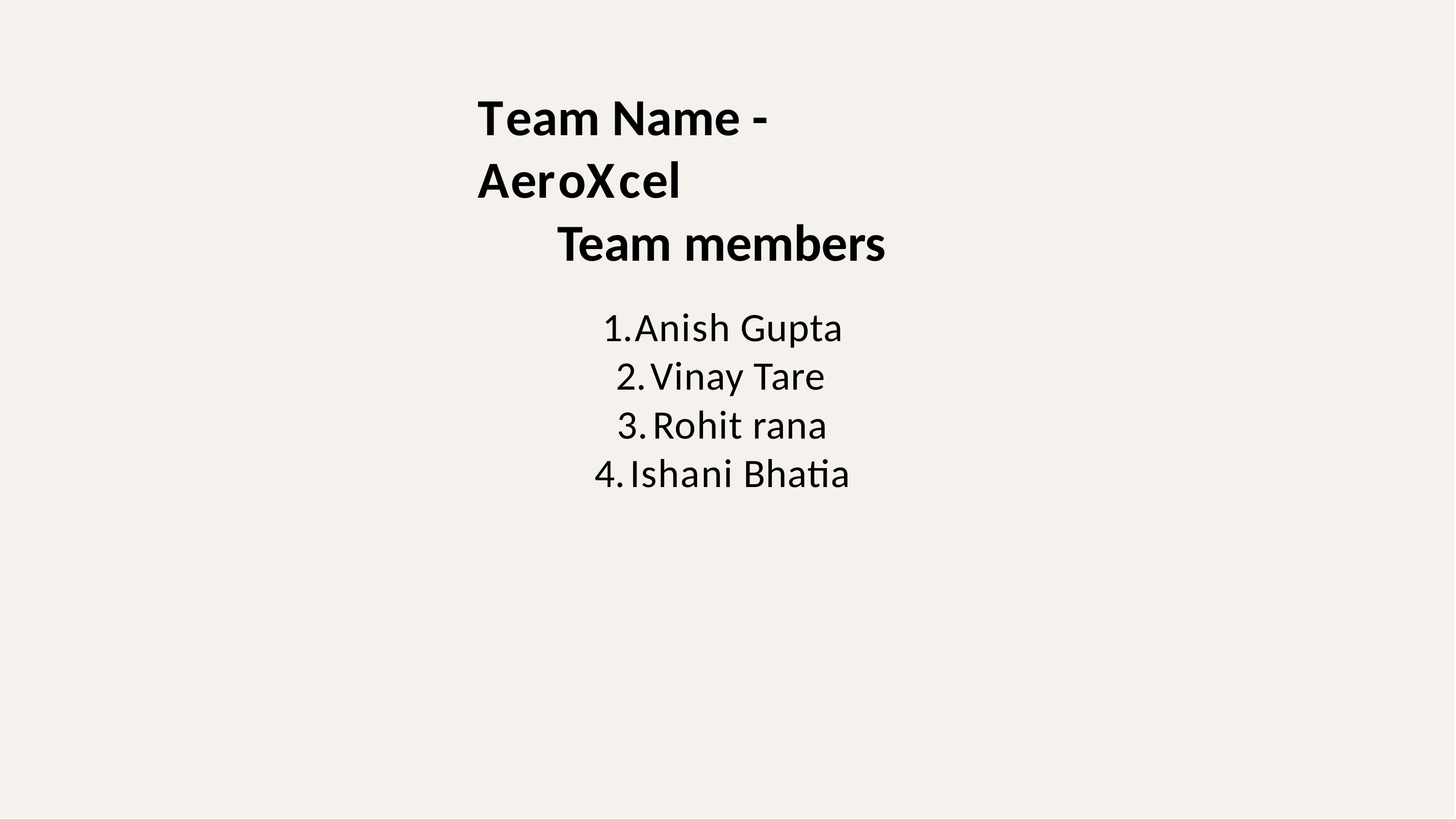

# Team Name - AeroXcel
Team members
Anish Gupta
Vinay Tare
Rohit rana
Ishani Bhatia